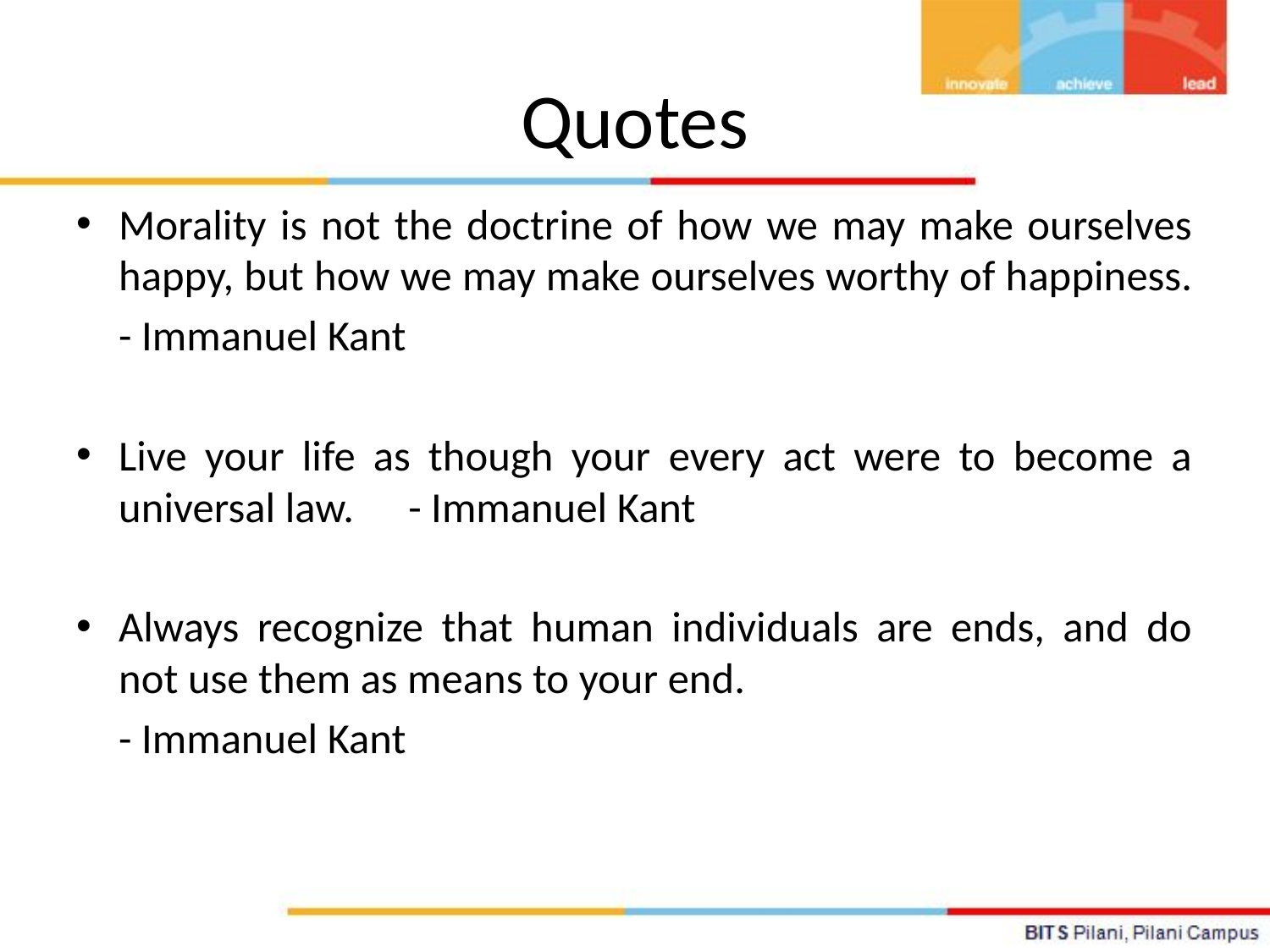

# Quotes
Morality is not the doctrine of how we may make ourselves happy, but how we may make ourselves worthy of happiness.
							- Immanuel Kant

Live your life as though your every act were to become a universal law. 												- Immanuel Kant

Always recognize that human individuals are ends, and do not use them as means to your end.
							- Immanuel Kant